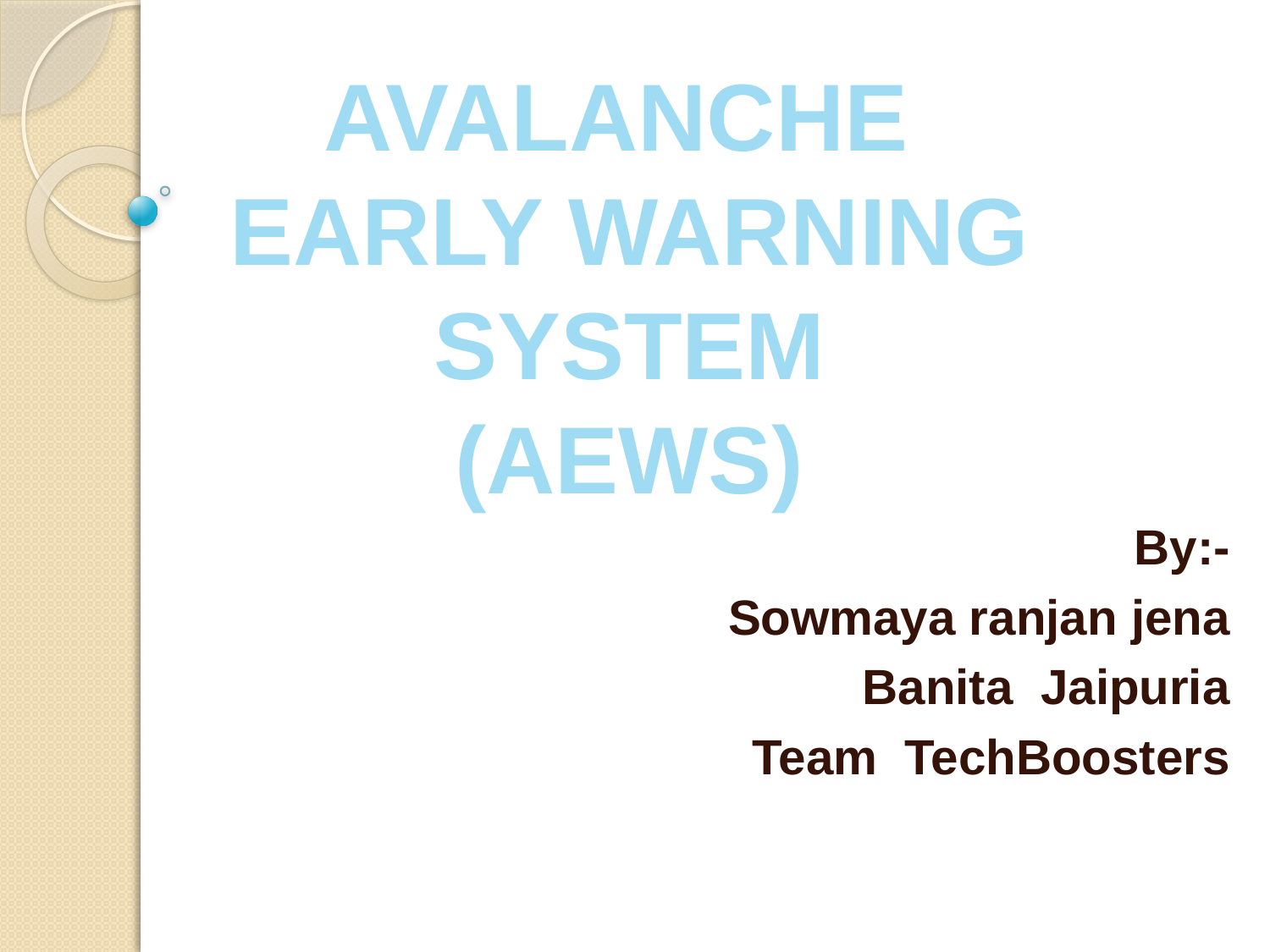

#
AVALANCHE
EARLY WARNING
SYSTEM
(AEWS)
By:-
Sowmaya ranjan jena
Banita  Jaipuria
Team  TechBoosters